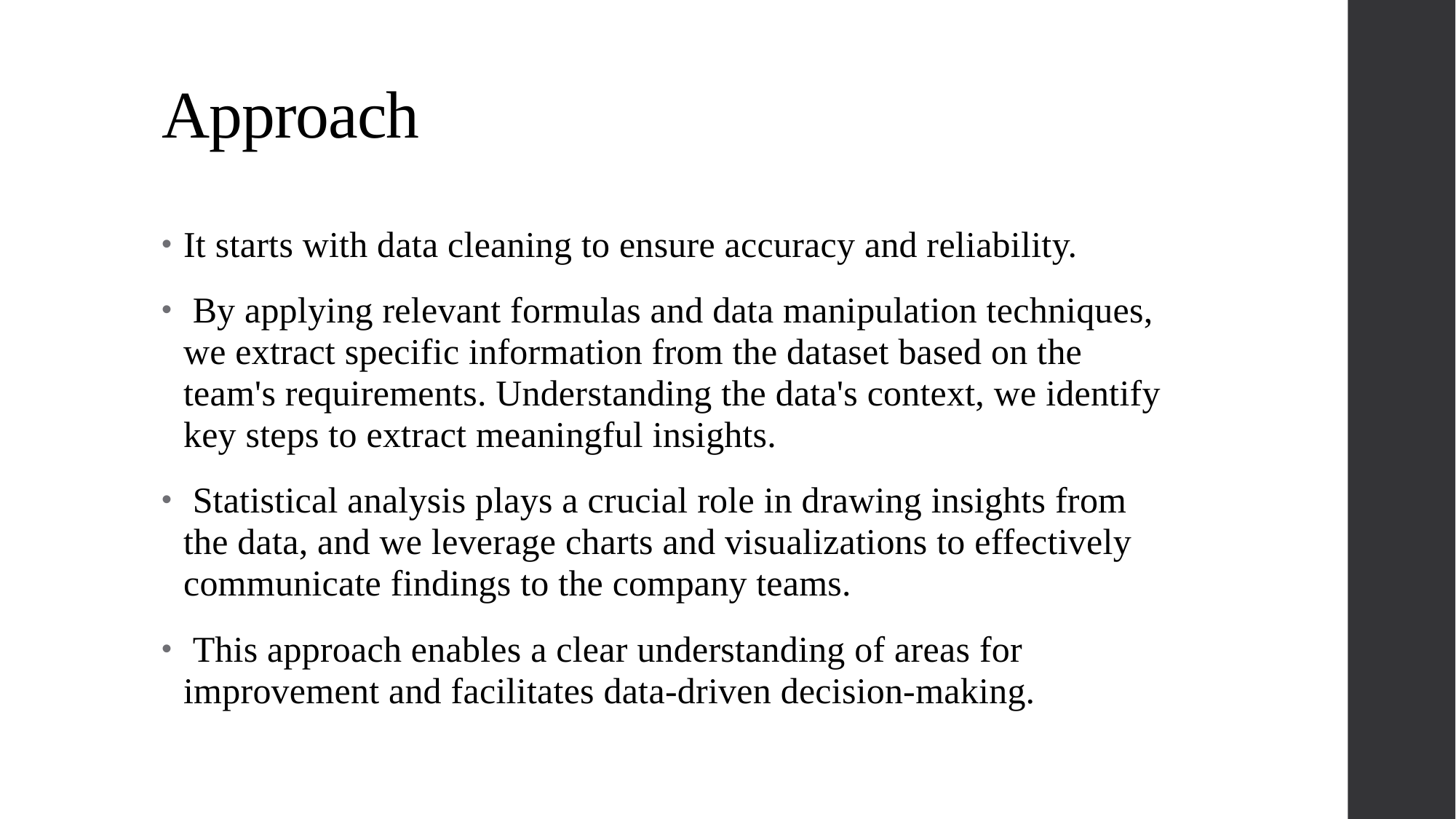

# Approach
It starts with data cleaning to ensure accuracy and reliability.
 By applying relevant formulas and data manipulation techniques, we extract specific information from the dataset based on the team's requirements. Understanding the data's context, we identify key steps to extract meaningful insights.
 Statistical analysis plays a crucial role in drawing insights from the data, and we leverage charts and visualizations to effectively communicate findings to the company teams.
 This approach enables a clear understanding of areas for improvement and facilitates data-driven decision-making.